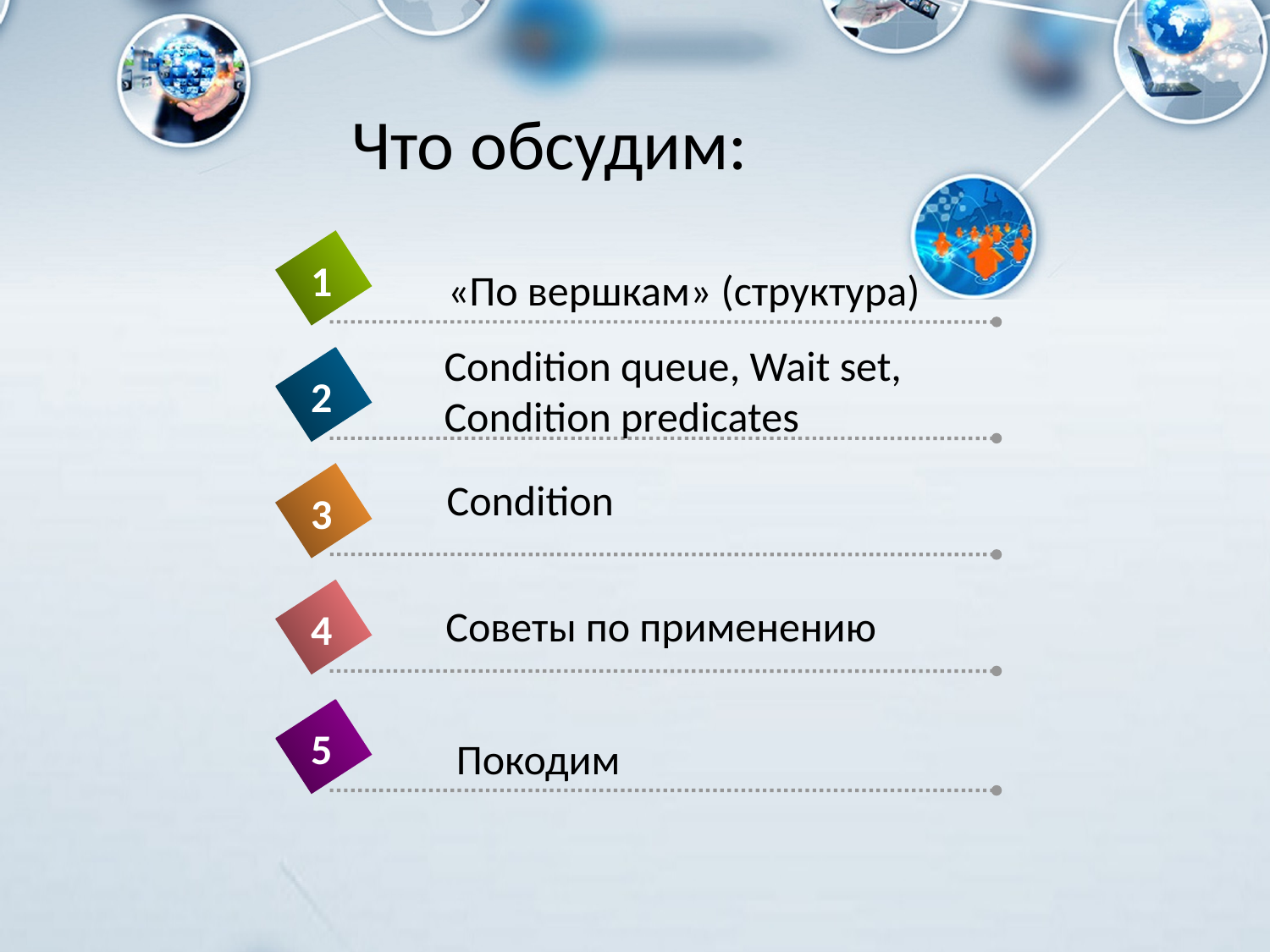

# Что обсудим:

1
«По вершкам» (структура)

Condition queue, Wait set,
Condition predicates

2

Condition

3

Советы по применению
4

5
Покодим